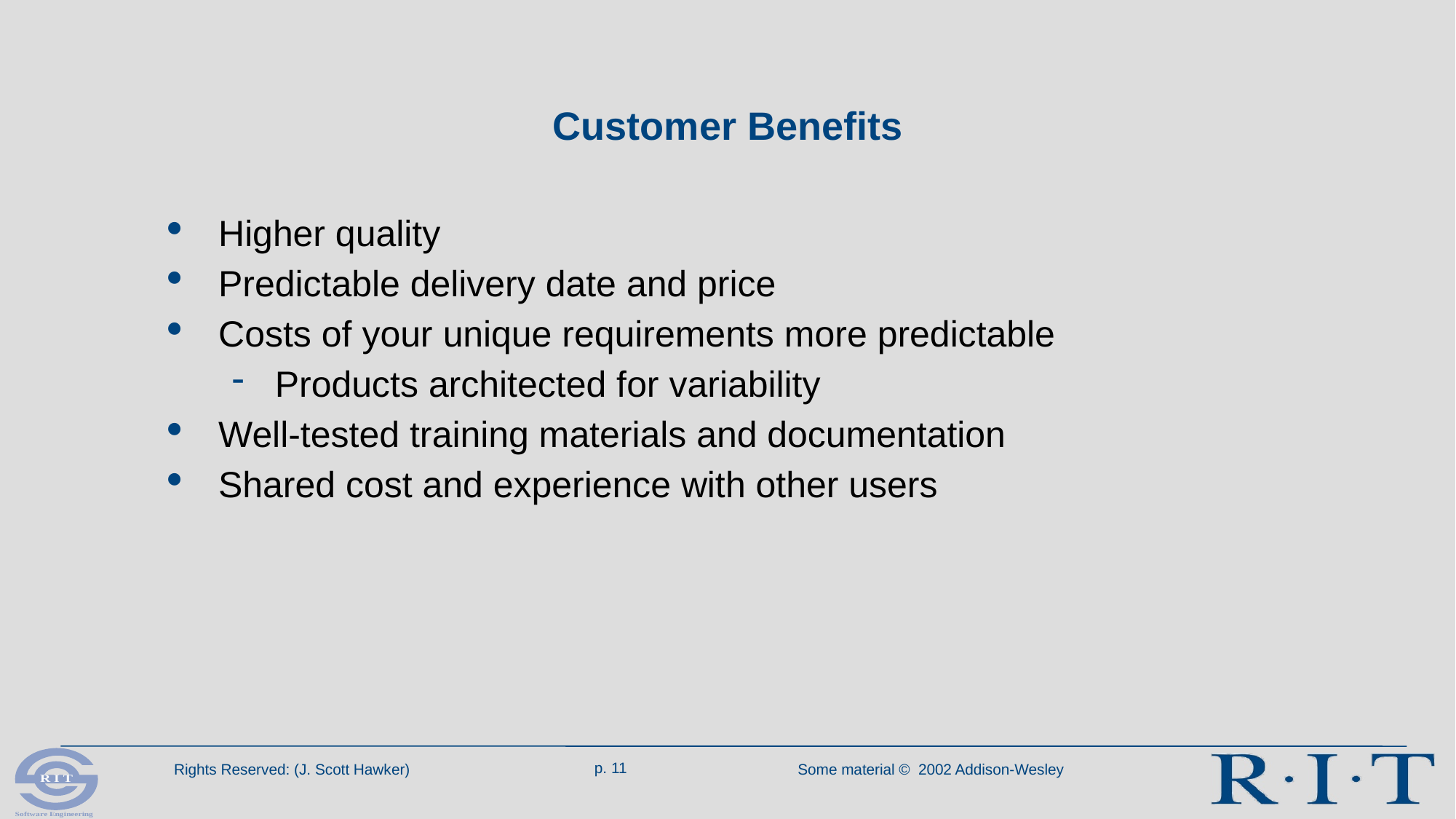

# Customer Benefits
Higher quality
Predictable delivery date and price
Costs of your unique requirements more predictable
Products architected for variability
Well-tested training materials and documentation
Shared cost and experience with other users